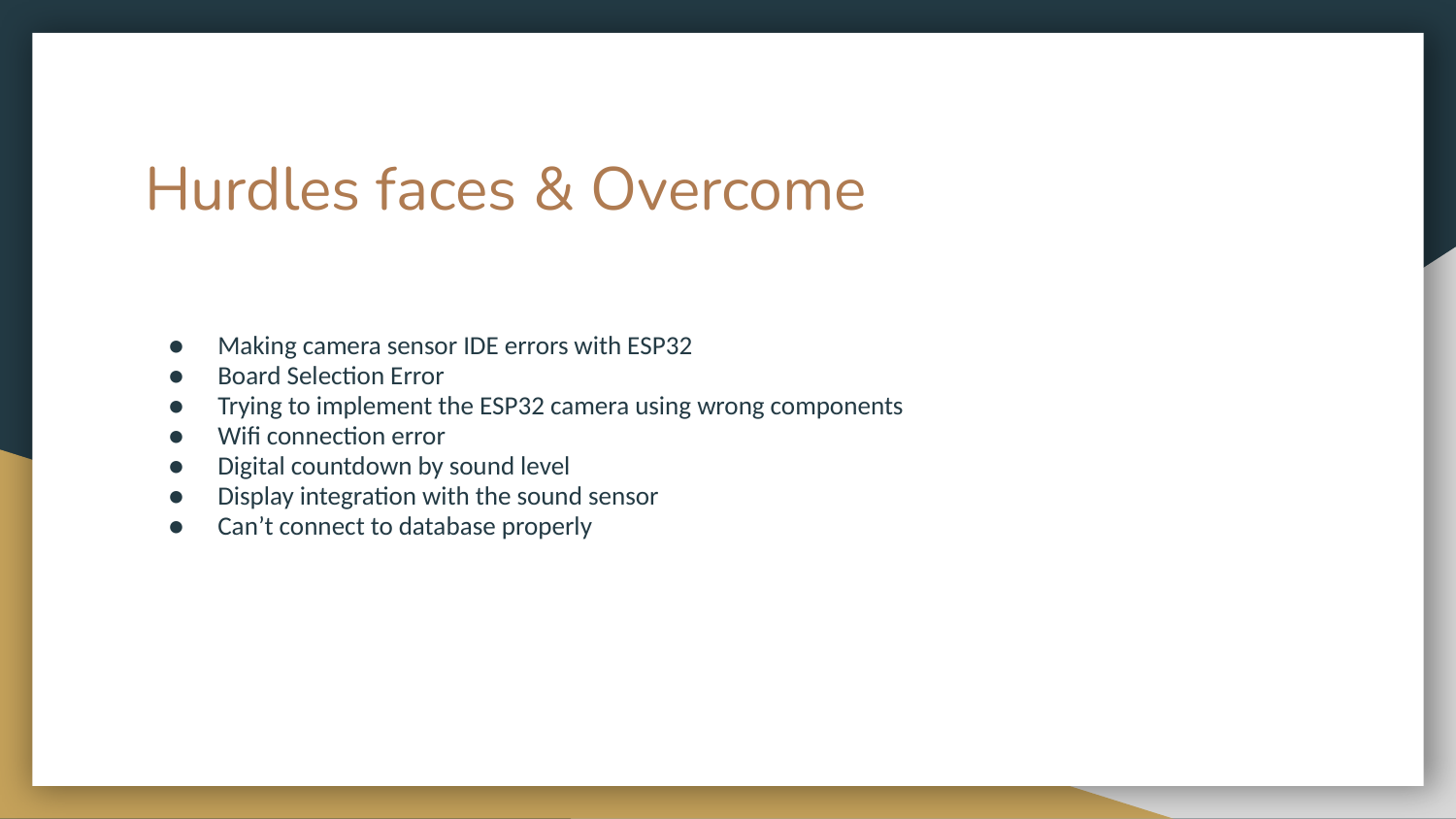

# Hurdles faces & Overcome
Making camera sensor IDE errors with ESP32
Board Selection Error
Trying to implement the ESP32 camera using wrong components
Wifi connection error
Digital countdown by sound level
Display integration with the sound sensor
Can’t connect to database properly